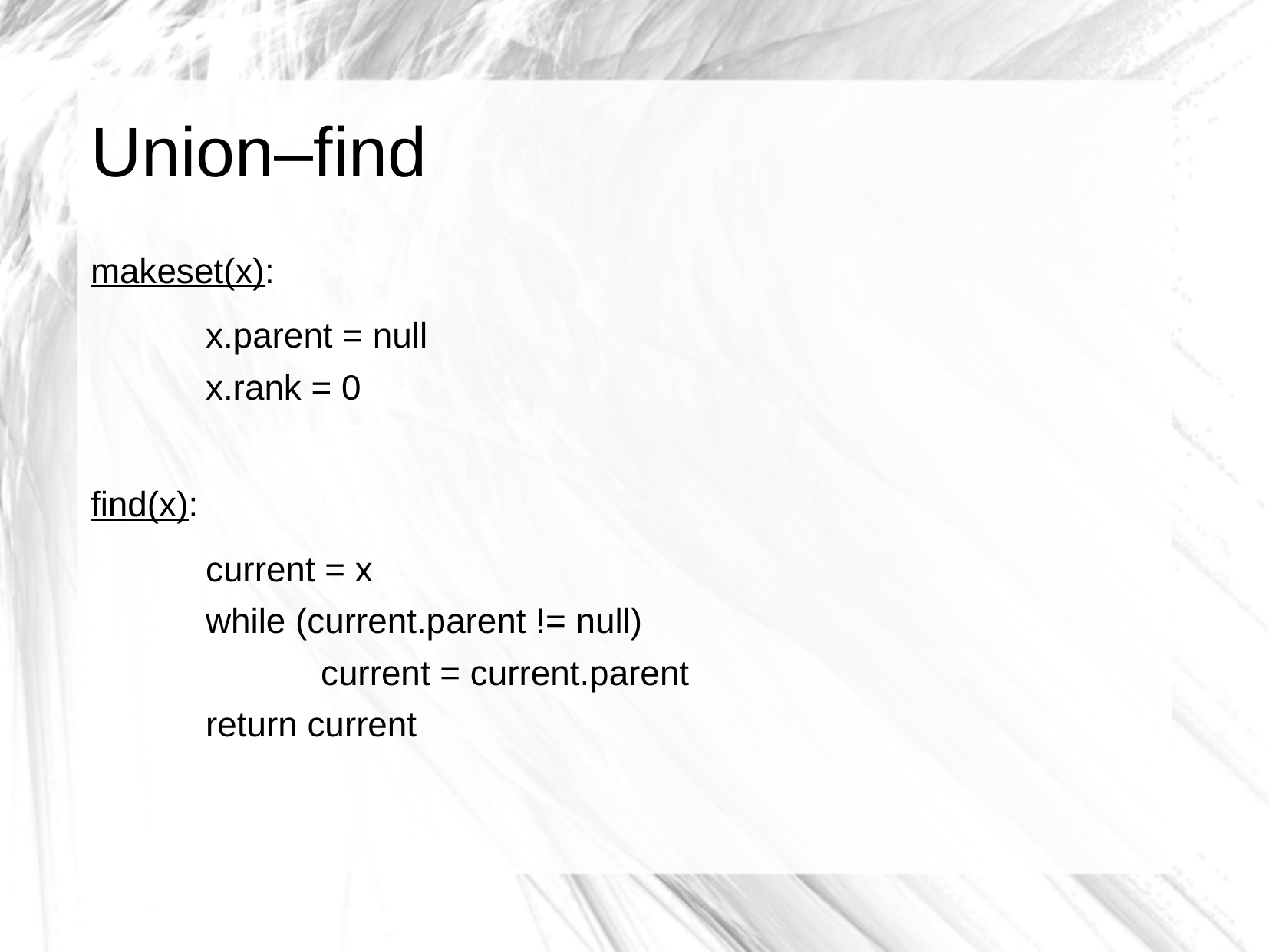

# Union–find
makeset(x):
	x.parent = null
	x.rank = 0

find(x):
	current = x
	while (current.parent != null)
		current = current.parent
	return current